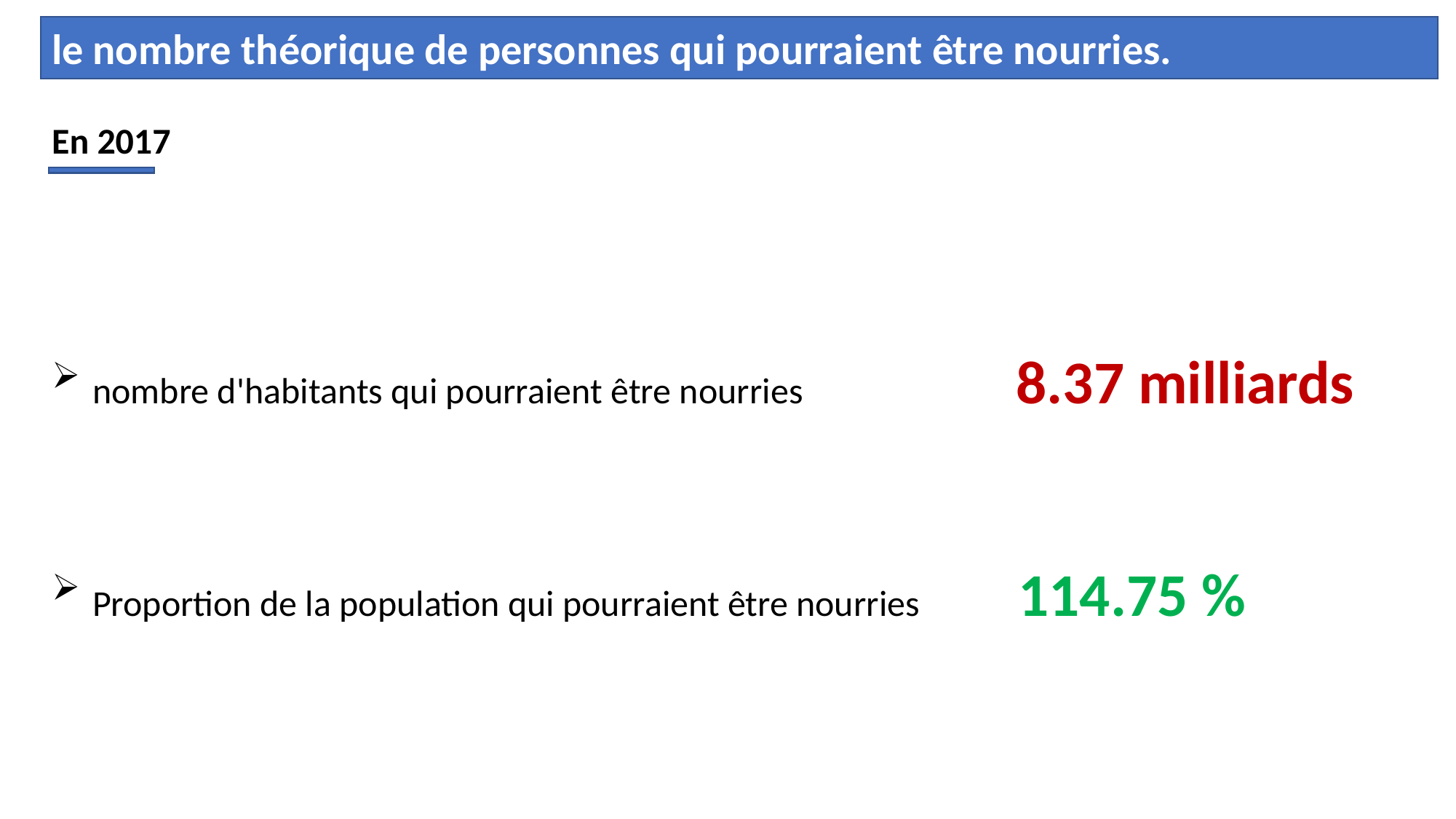

le nombre théorique de personnes qui pourraient être nourries.
En 2017

nombre d'habitants qui pourraient être nourries                          8.37 milliards
Proportion de la population qui pourraient être nourries            114.75 %